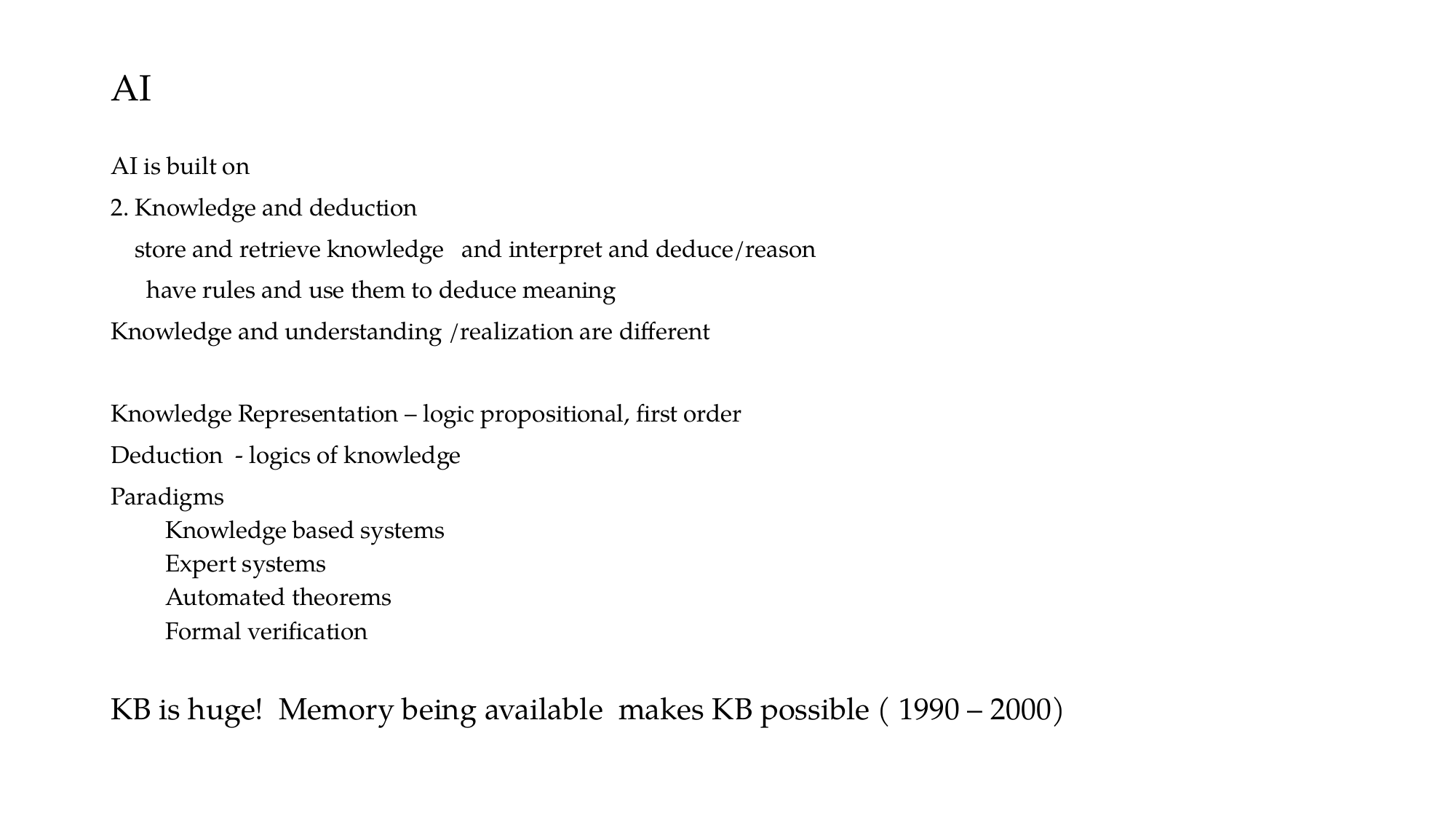

# AI
AI is built on
2. Knowledge and deduction
    store and retrieve knowledge   and interpret and deduce/reason
      have rules and use them to deduce meaning
Knowledge and understanding /realization are different

Knowledge Representation – logic propositional, first order
Deduction  - logics of knowledge
Paradigms
Knowledge based systems
Expert systems
Automated theorems
Formal verification

KB is huge!  Memory being available  makes KB possible ( 1990 – 2000)